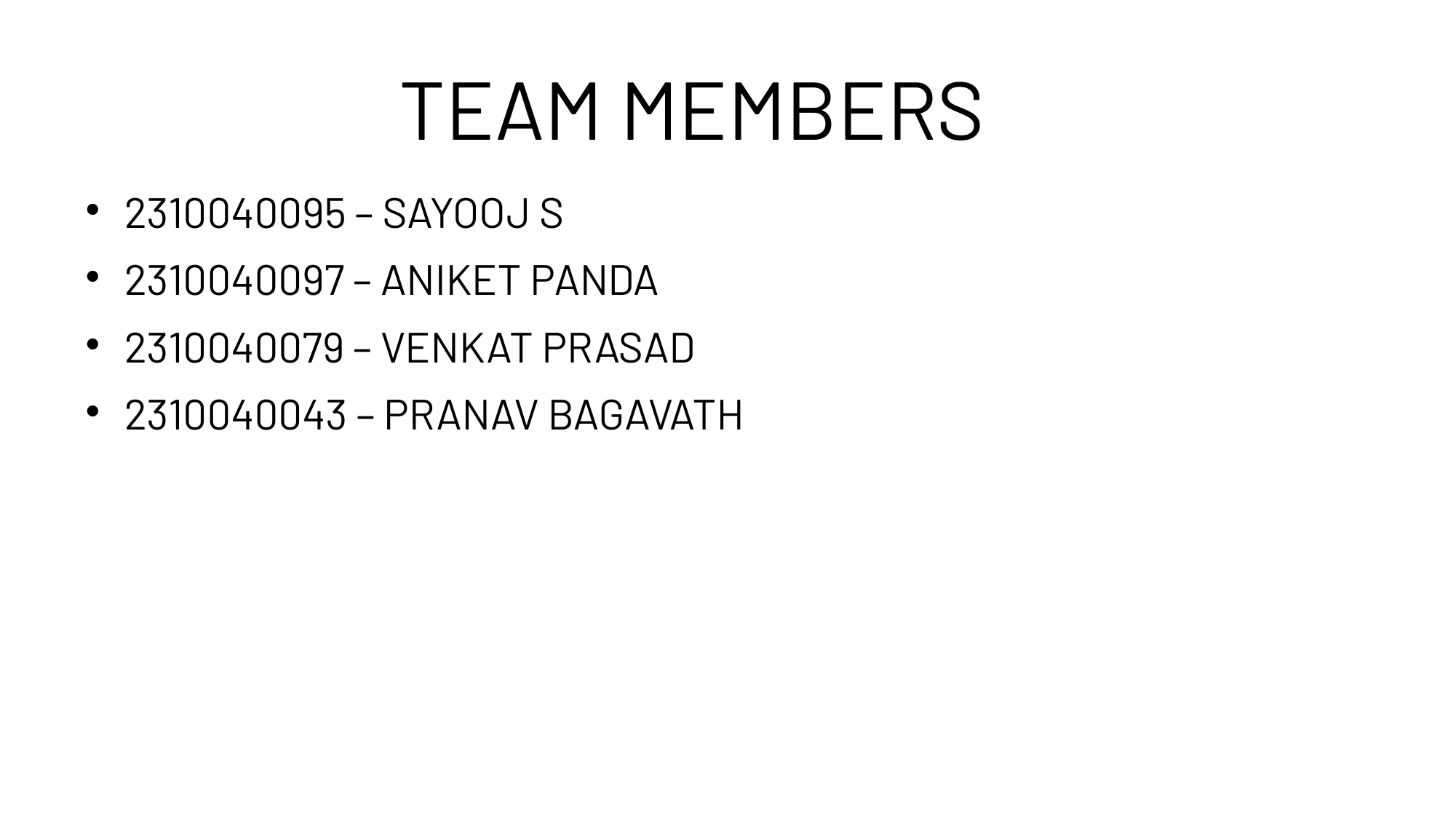

# TEAM MEMBERS
2310040095 – SAYOOJ S
2310040097 – ANIKET PANDA
2310040079 – VENKAT PRASAD
2310040043 – PRANAV BAGAVATH